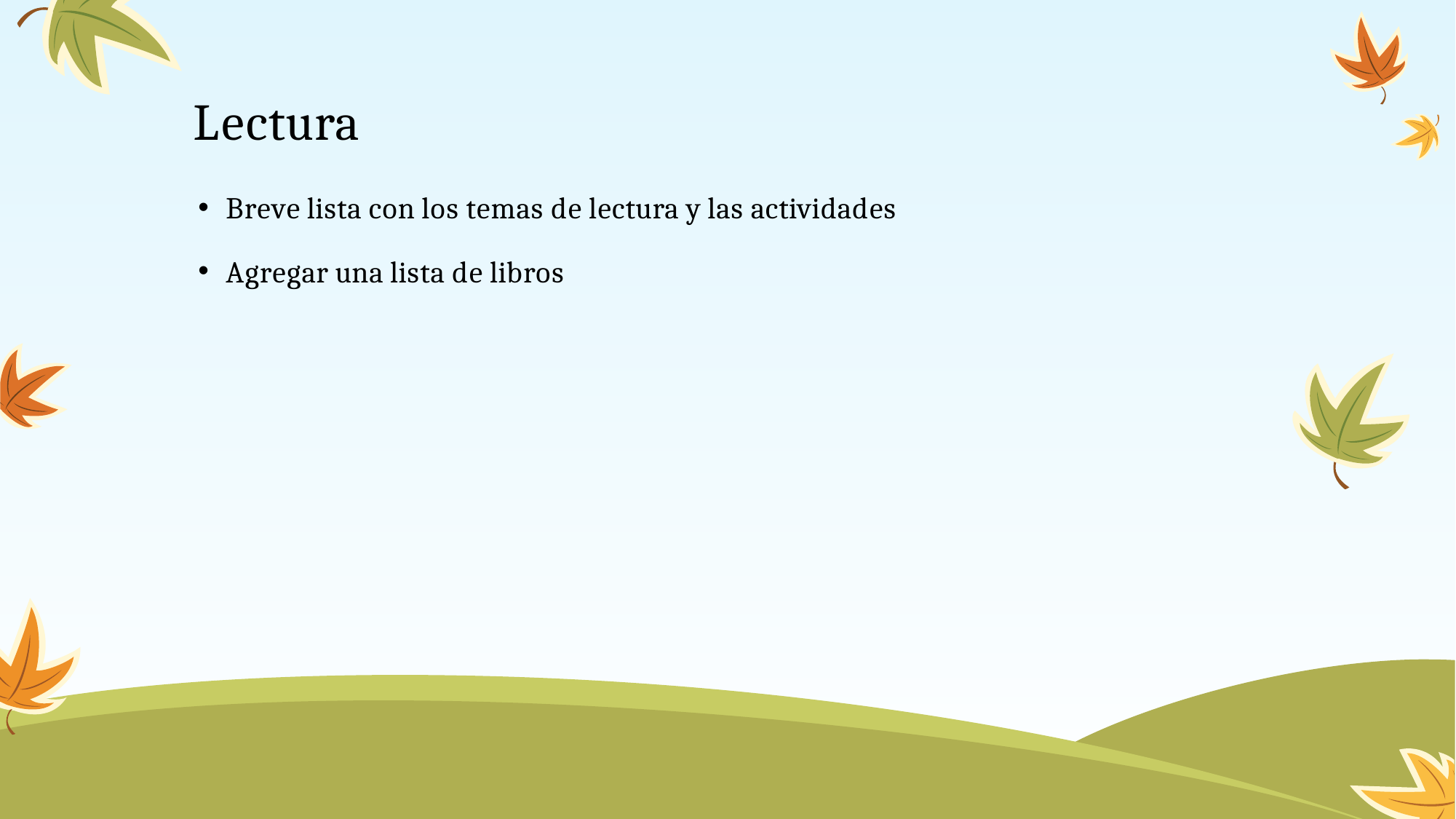

# Lectura
Breve lista con los temas de lectura y las actividades
Agregar una lista de libros